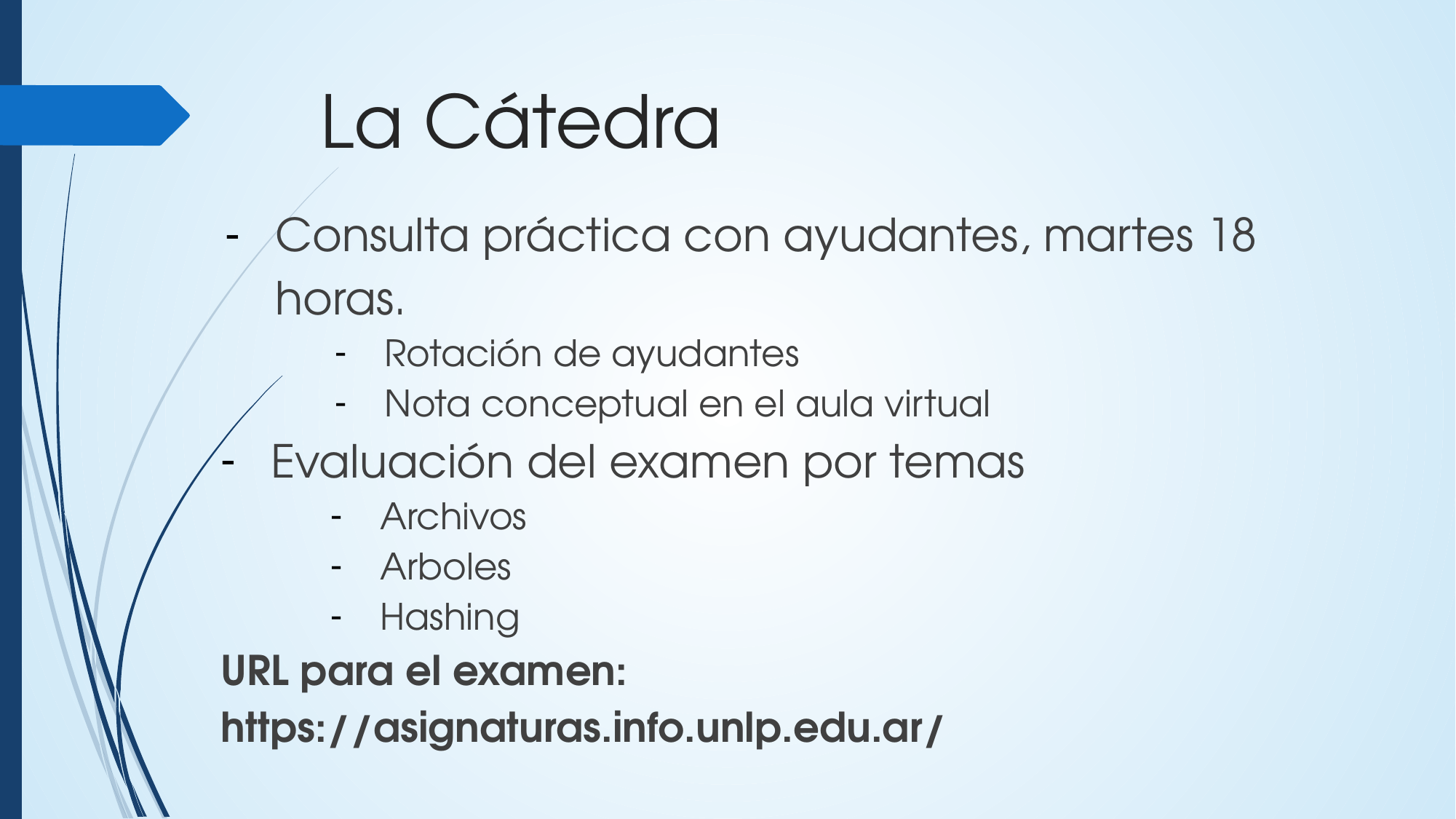

# La Cátedra

Consulta práctica con ayudantes, martes 18 horas.
Rotación de ayudantes
Nota conceptual en el aula virtual
Evaluación del examen por temas
Archivos
Arboles
Hashing
URL para el examen: https://asignaturas.info.unlp.edu.ar/